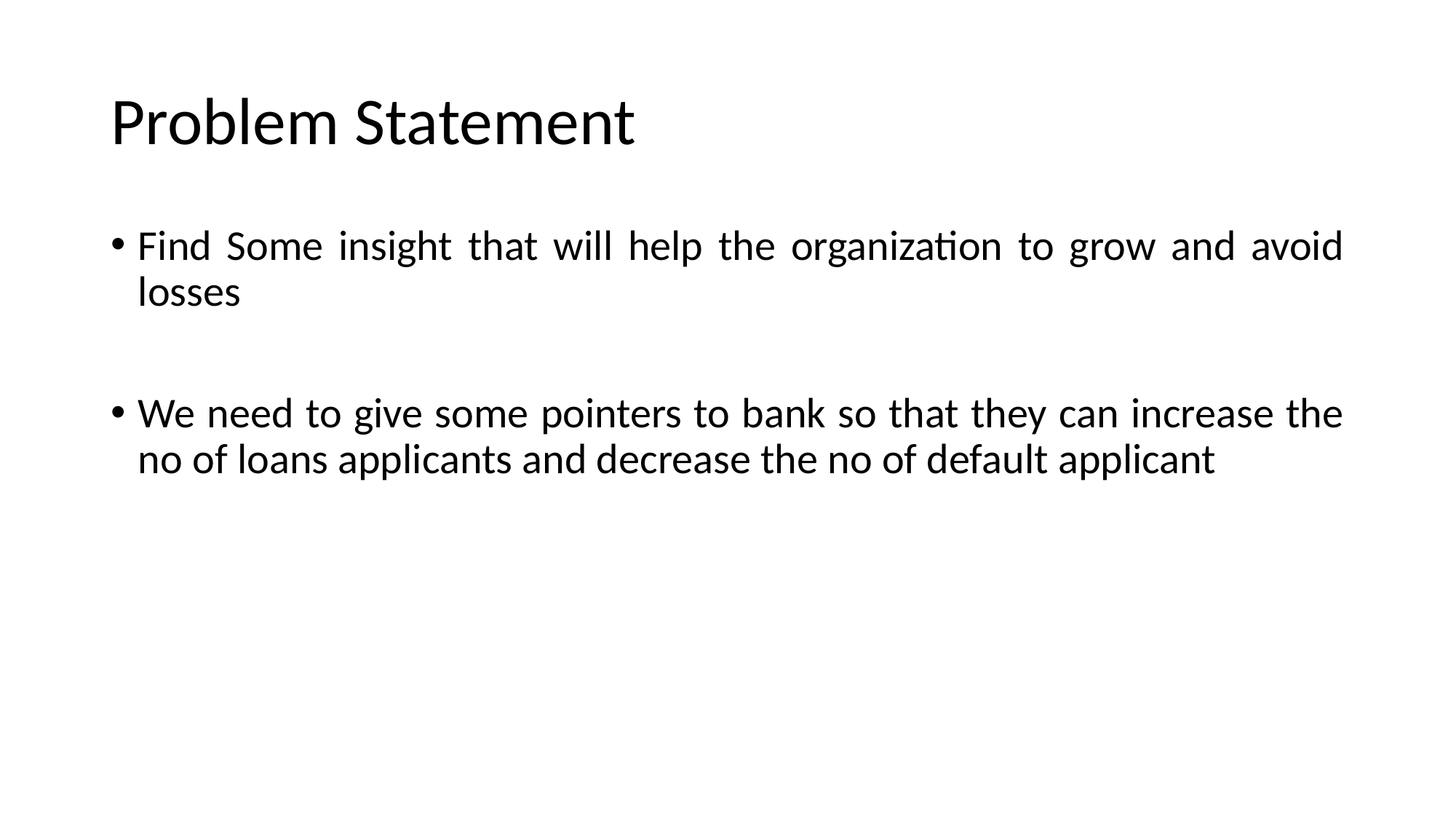

# Problem Statement
Find Some insight that will help the organization to grow and avoid losses

We need to give some pointers to bank so that they can increase the no of loans applicants and decrease the no of default applicant